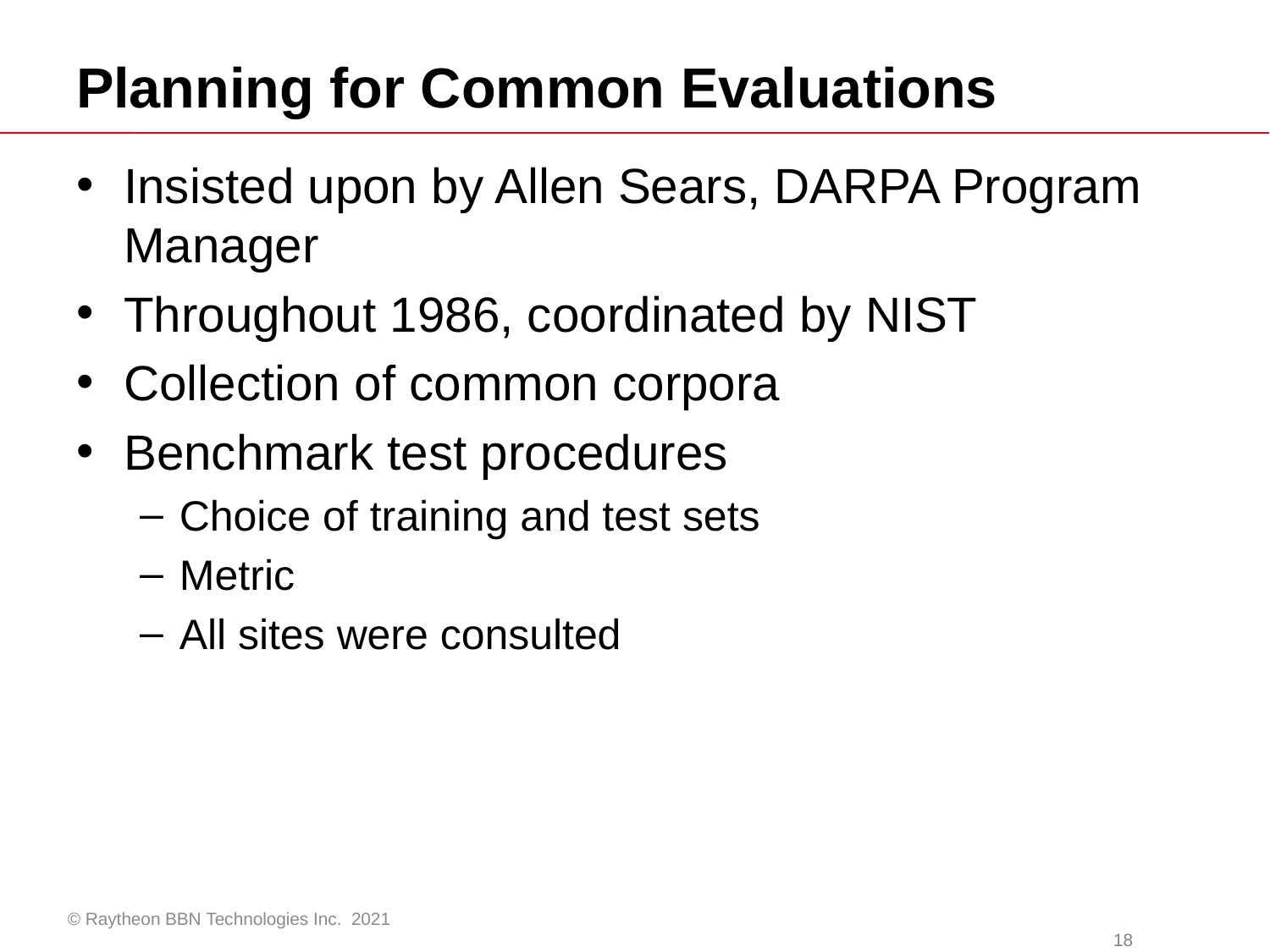

# Planning for Common Evaluations
Insisted upon by Allen Sears, DARPA Program Manager
Throughout 1986, coordinated by NIST
Collection of common corpora
Benchmark test procedures
Choice of training and test sets
Metric
All sites were consulted

© Raytheon BBN Technologies Inc.  2021
			18